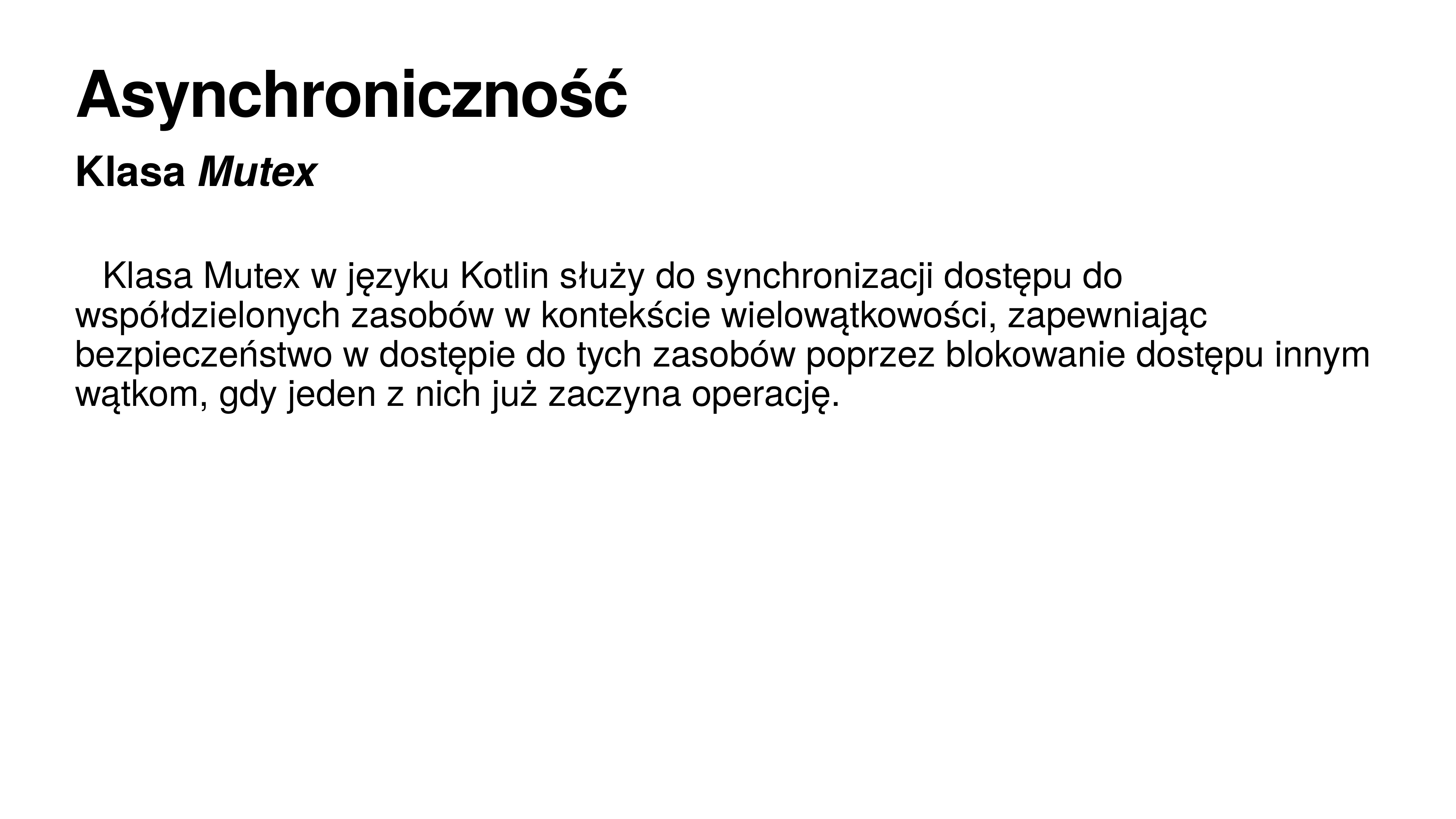

# Asynchroniczność
Klasa Mutex
Klasa Mutex w języku Kotlin służy do synchronizacji dostępu do współdzielonych zasobów w kontekście wielowątkowości, zapewniając bezpieczeństwo w dostępie do tych zasobów poprzez blokowanie dostępu innym wątkom, gdy jeden z nich już zaczyna operację.